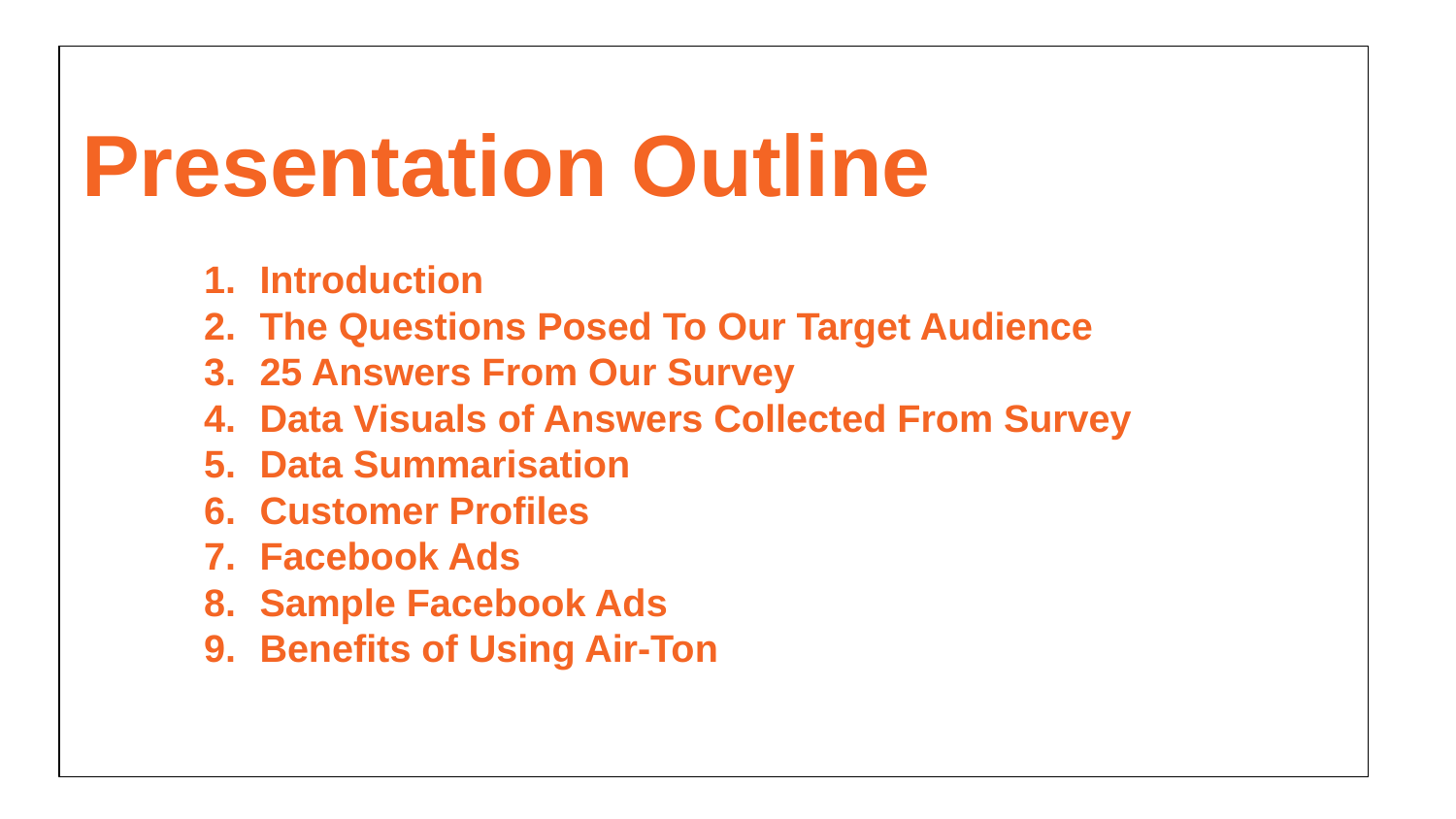

# Presentation Outline

Introduction
The Questions Posed To Our Target Audience
25 Answers From Our Survey
Data Visuals of Answers Collected From Survey
Data Summarisation
Customer Profiles
Facebook Ads
Sample Facebook Ads
Benefits of Using Air-Ton